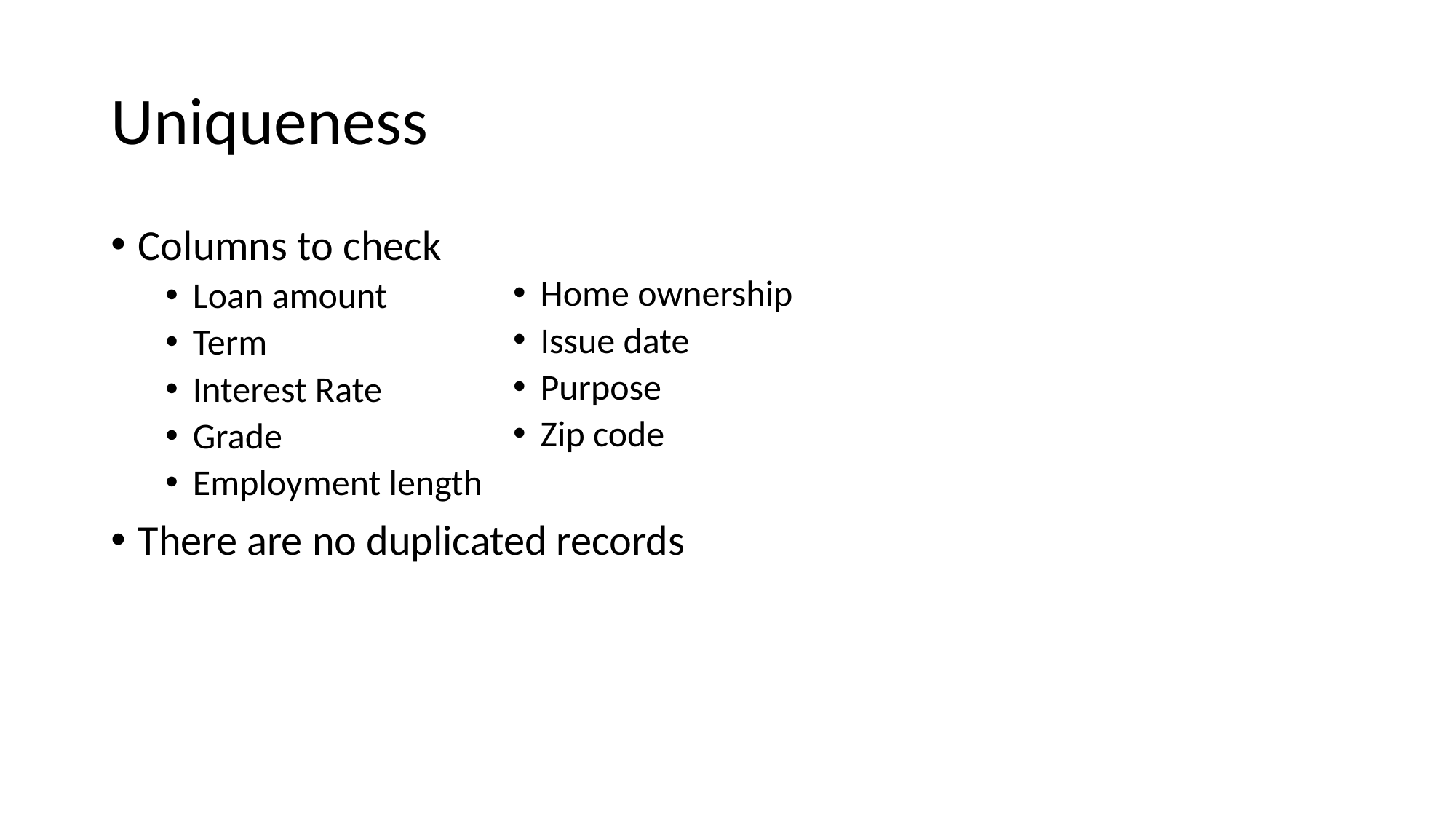

# Uniqueness
Columns to check
Loan amount
Term
Interest Rate
Grade
Employment length
There are no duplicated records

Home ownership
Issue date
Purpose
Zip code